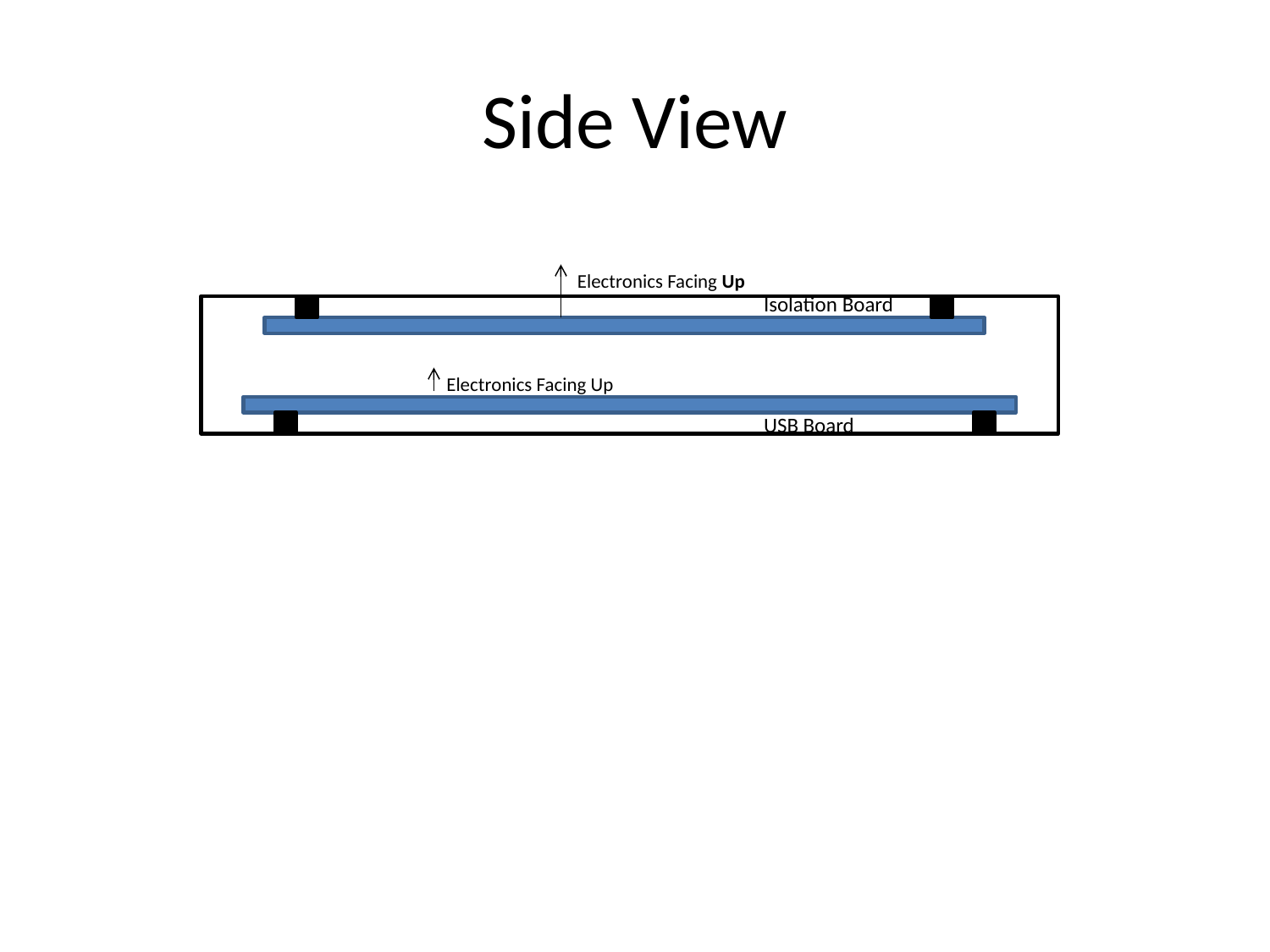

# Side View
Electronics Facing Up
Isolation Board

Electronics Facing Up

USB Board